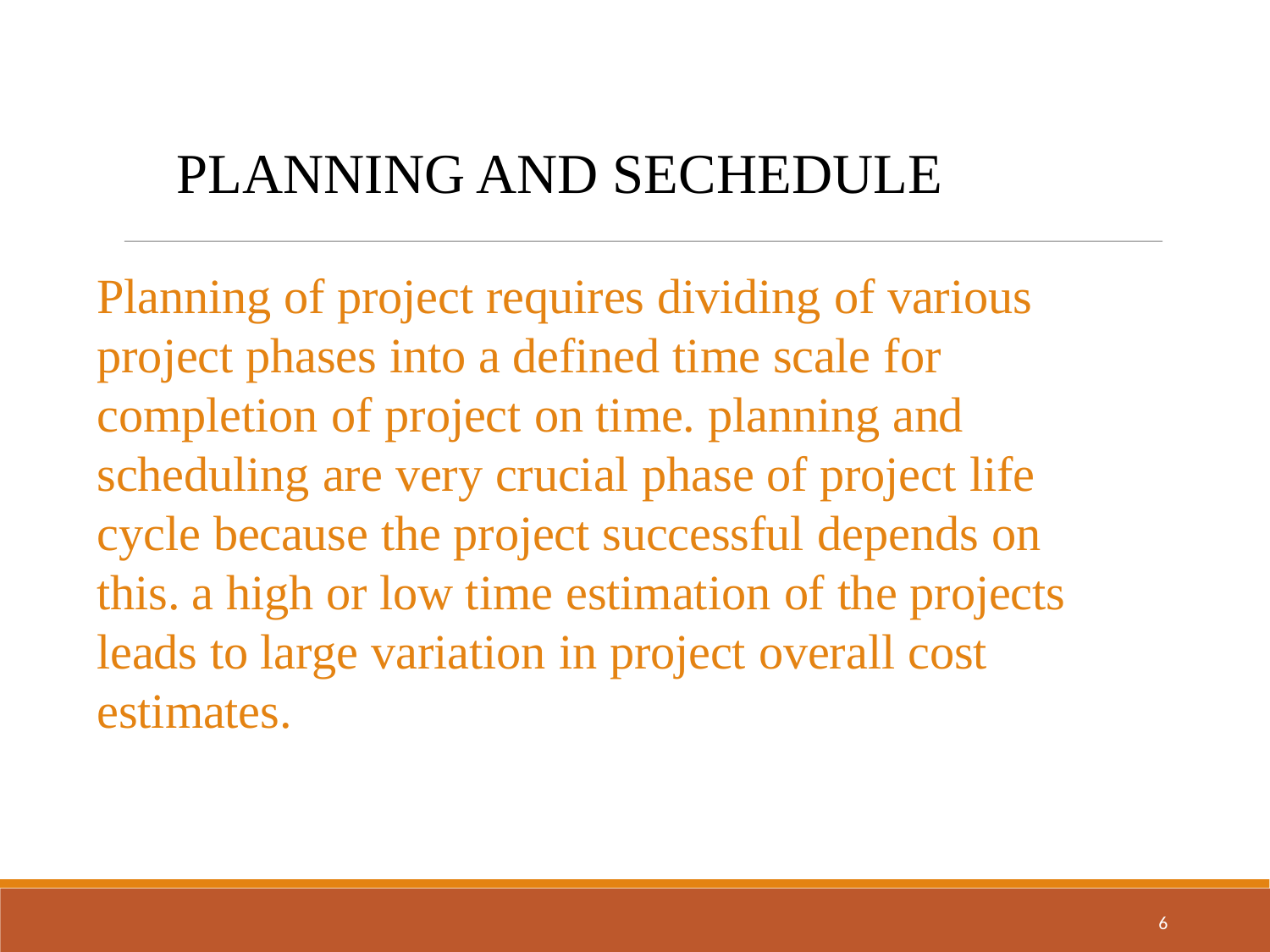

PLANNING AND SECHEDULE
Planning of project requires dividing of various project phases into a defined time scale for completion of project on time. planning and scheduling are very crucial phase of project life cycle because the project successful depends on this. a high or low time estimation of the projects leads to large variation in project overall cost estimates.
6